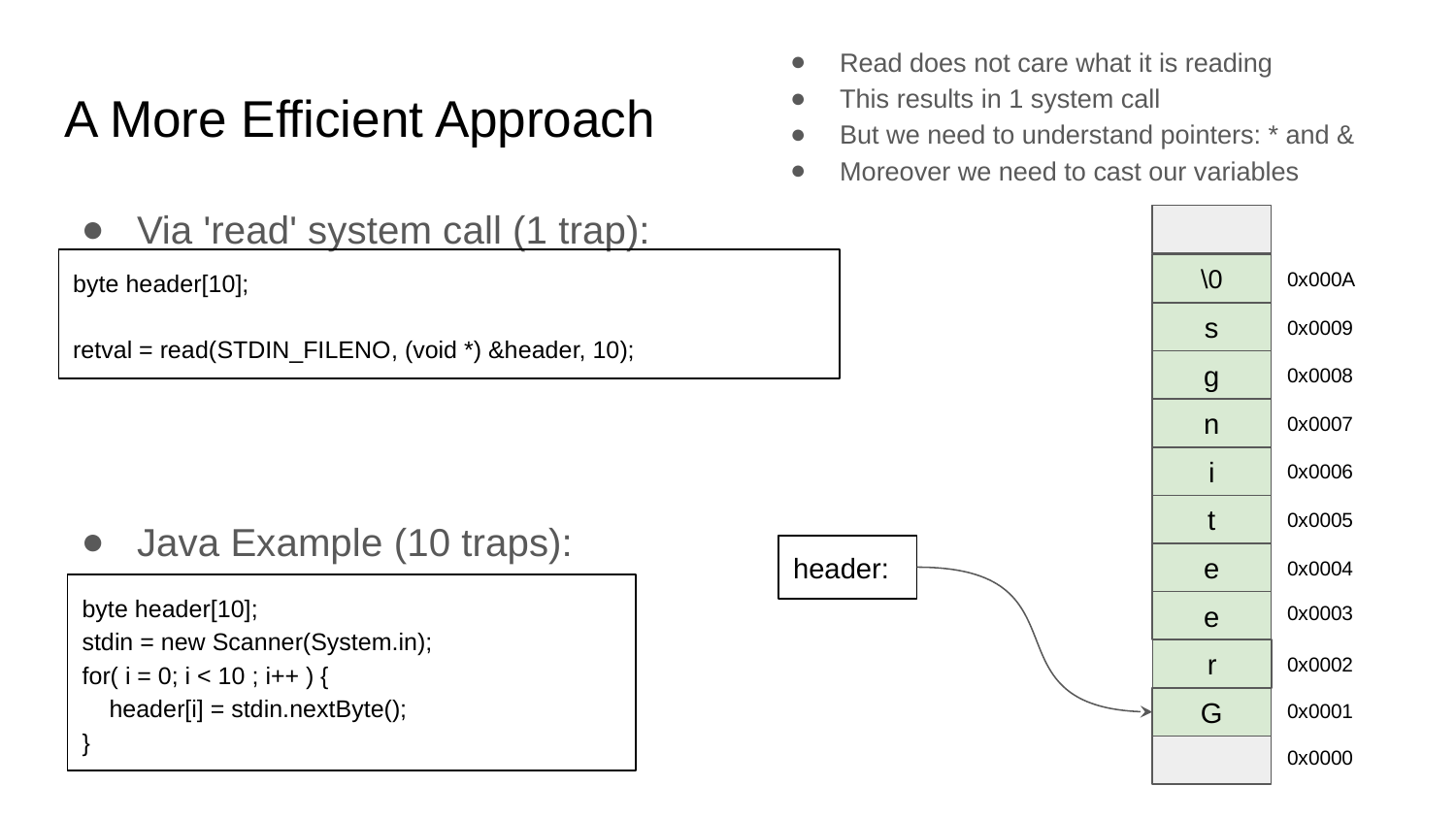

Read does not care what it is reading
This results in 1 system call
But we need to understand pointers: * and &
Moreover we need to cast our variables
# A More Efficient Approach
Via 'read' system call (1 trap):

Java Example (10 traps):

byte header[10];

retval = read(STDIN_FILENO, (void *) &header, 10);
0x000A
\0
0x0009
s
0x0008
g
0x0007
n
0x0006
i
0x0005
t
header:
0x0004
e
byte header[10];
stdin = new Scanner(System.in);
for( i = 0; i < 10 ; i++ ) {
    header[i] = stdin.nextByte();
}
0x0003
e
r
0x0002
0x0001
G
0x0000